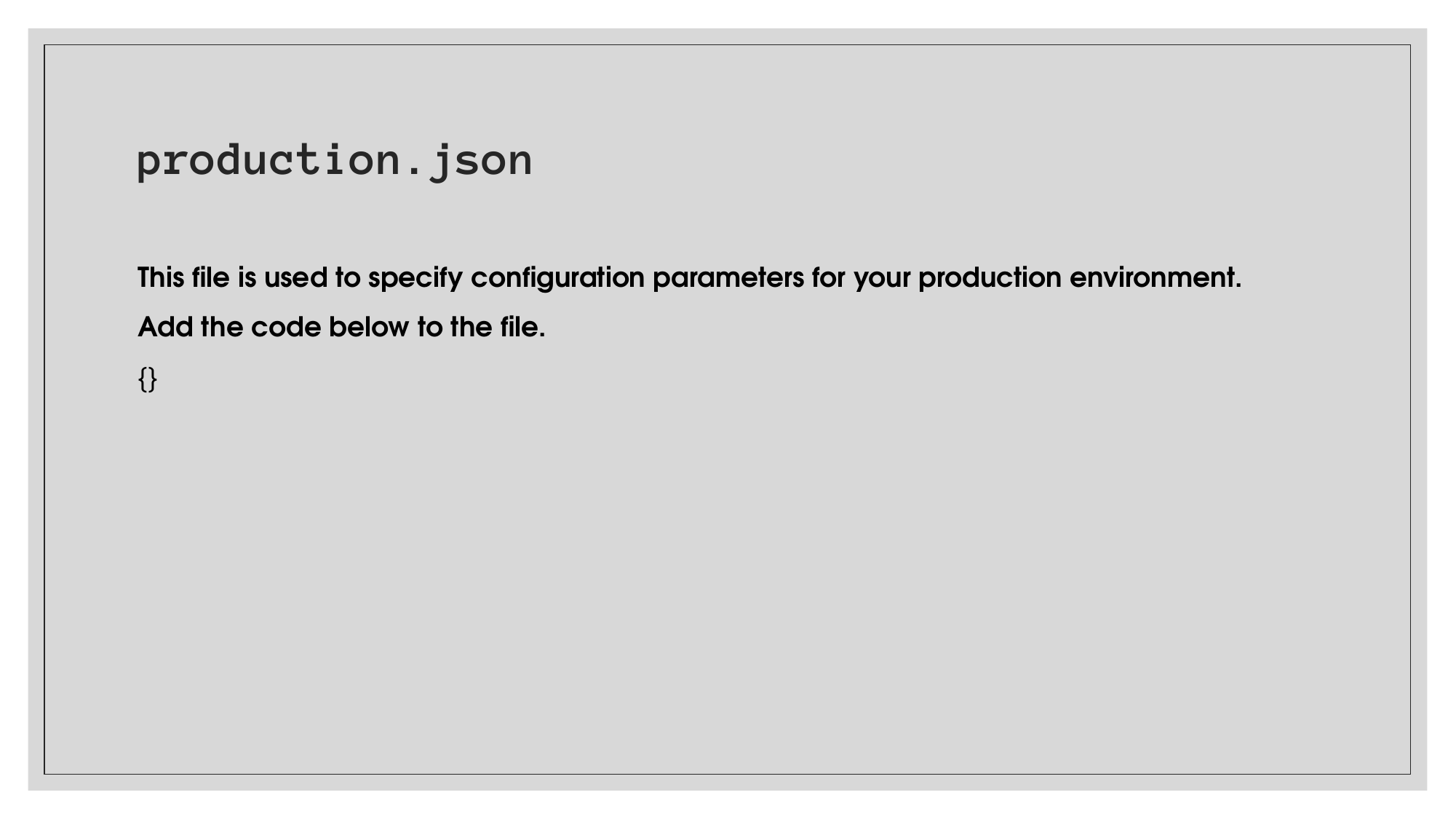

# production.json
This file is used to specify configuration parameters for your production environment.
Add the code below to the file.
{}